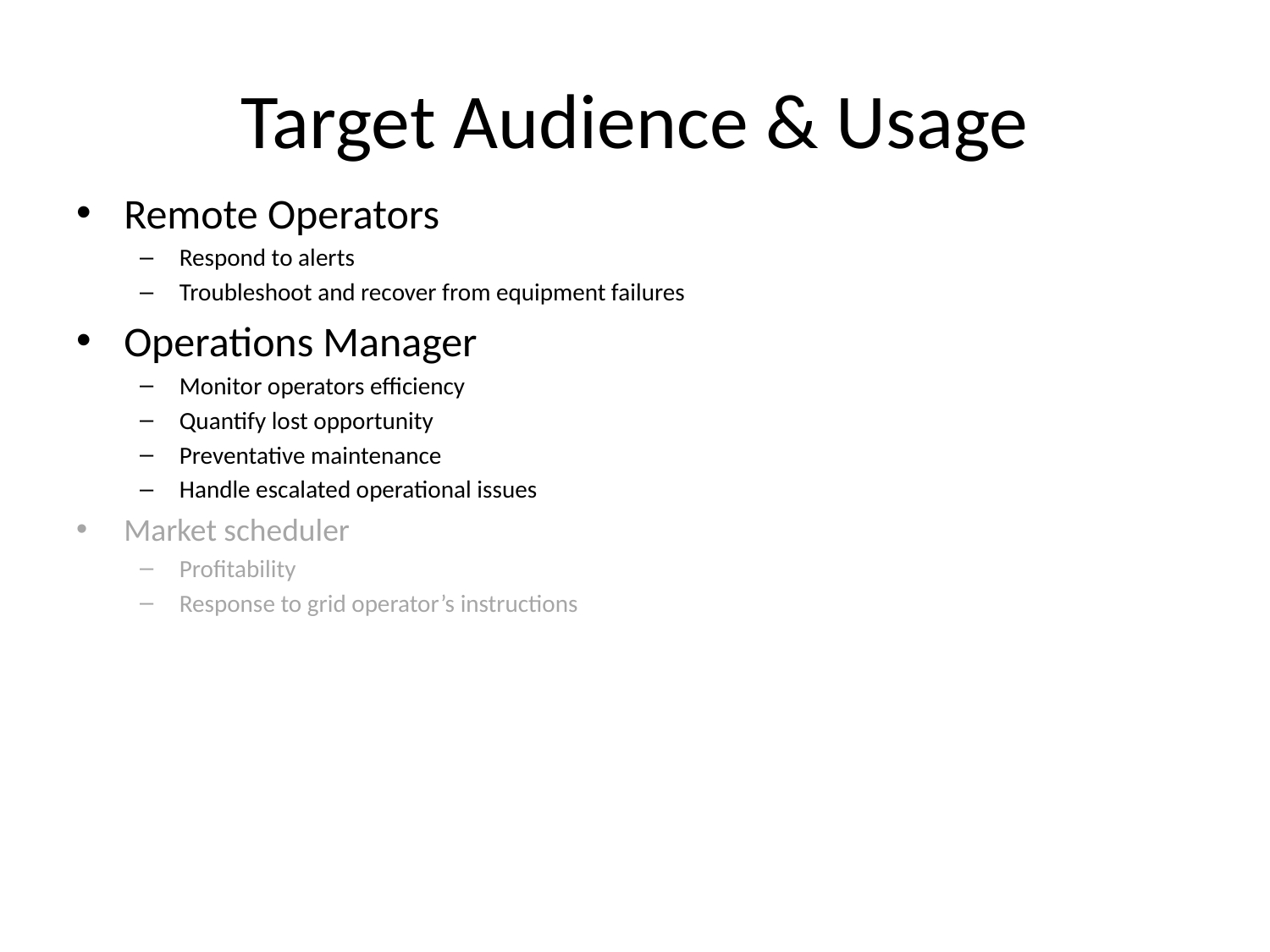

# Target Audience & Usage
Remote Operators
Respond to alerts
Troubleshoot and recover from equipment failures
Operations Manager
Monitor operators efficiency
Quantify lost opportunity
Preventative maintenance
Handle escalated operational issues
Market scheduler
Profitability
Response to grid operator’s instructions